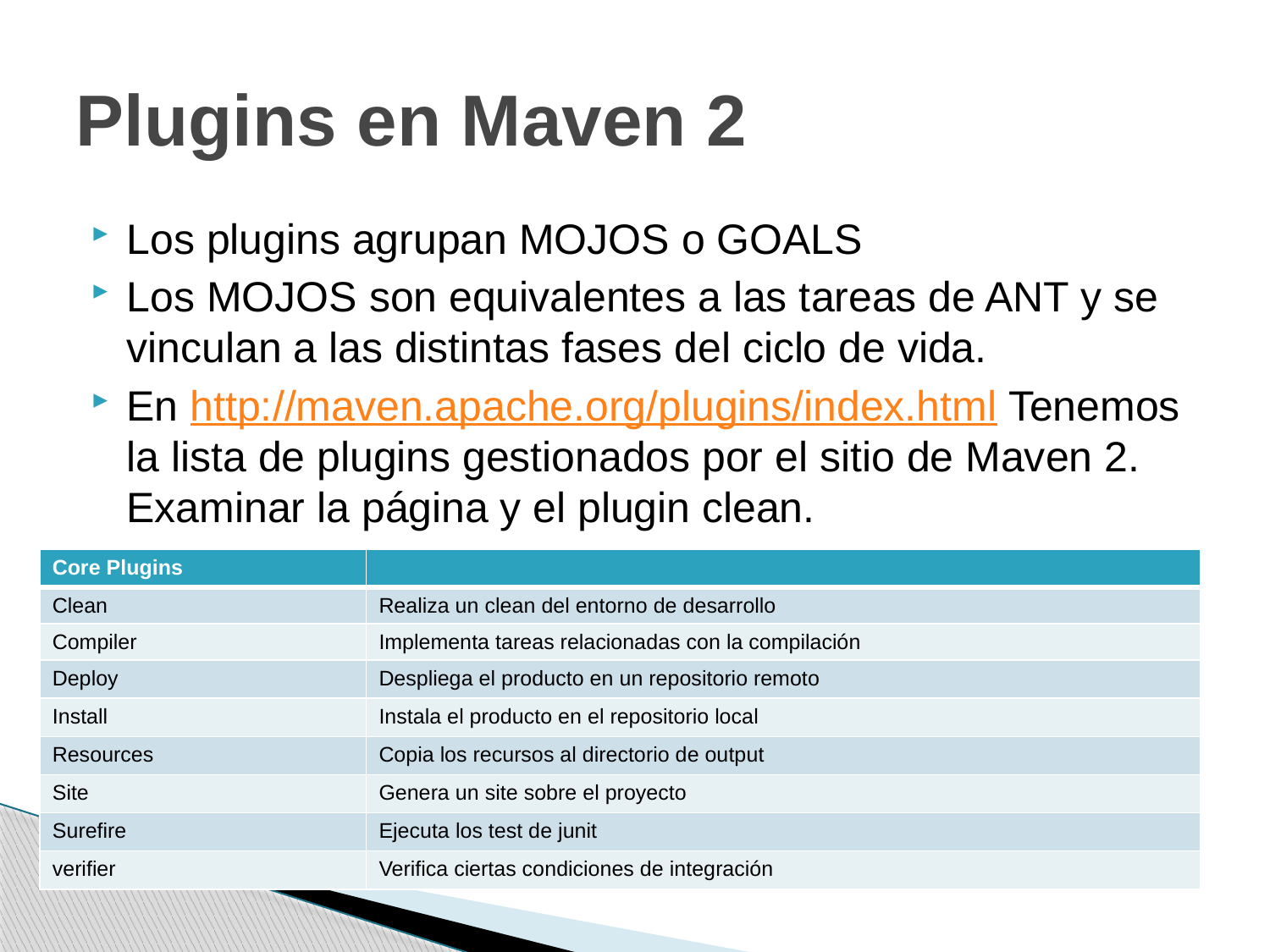

# Plugins en Maven 2
Los plugins agrupan MOJOS o GOALS
Los MOJOS son equivalentes a las tareas de ANT y se vinculan a las distintas fases del ciclo de vida.
En http://maven.apache.org/plugins/index.html Tenemos la lista de plugins gestionados por el sitio de Maven 2. Examinar la página y el plugin clean.

| Core Plugins |  |
| --- | --- |
| Clean | Realiza un clean del entorno de desarrollo |
| Compiler | Implementa tareas relacionadas con la compilación |
| Deploy | Despliega el producto en un repositorio remoto |
| Install | Instala el producto en el repositorio local |
| Resources | Copia los recursos al directorio de output |
| Site | Genera un site sobre el proyecto |
| Surefire | Ejecuta los test de junit |
| verifier | Verifica ciertas condiciones de integración |